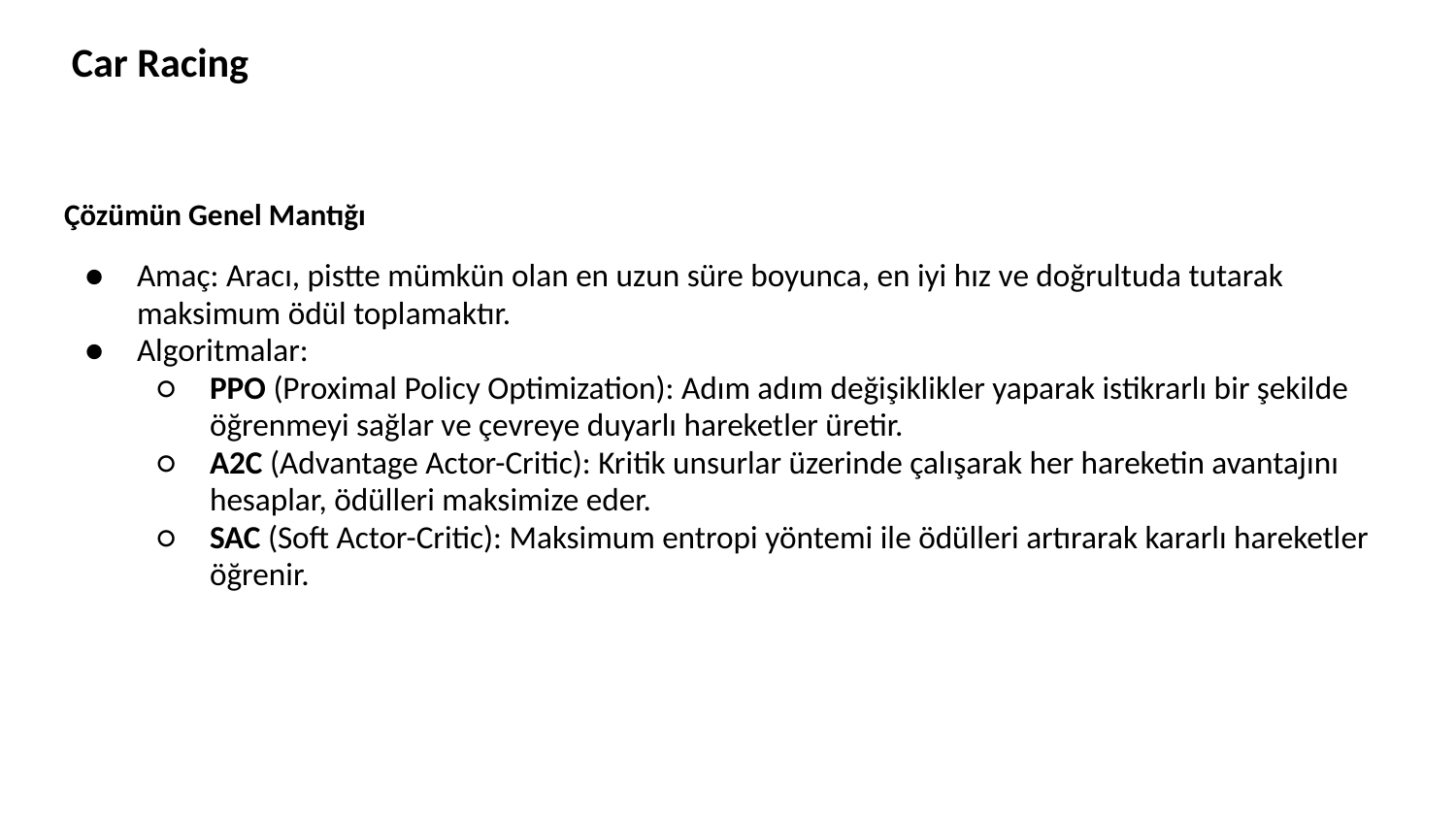

# Car Racing
Çözümün Genel Mantığı
Amaç: Aracı, pistte mümkün olan en uzun süre boyunca, en iyi hız ve doğrultuda tutarak maksimum ödül toplamaktır.
Algoritmalar:
PPO (Proximal Policy Optimization): Adım adım değişiklikler yaparak istikrarlı bir şekilde öğrenmeyi sağlar ve çevreye duyarlı hareketler üretir.
A2C (Advantage Actor-Critic): Kritik unsurlar üzerinde çalışarak her hareketin avantajını hesaplar, ödülleri maksimize eder.
SAC (Soft Actor-Critic): Maksimum entropi yöntemi ile ödülleri artırarak kararlı hareketler öğrenir.